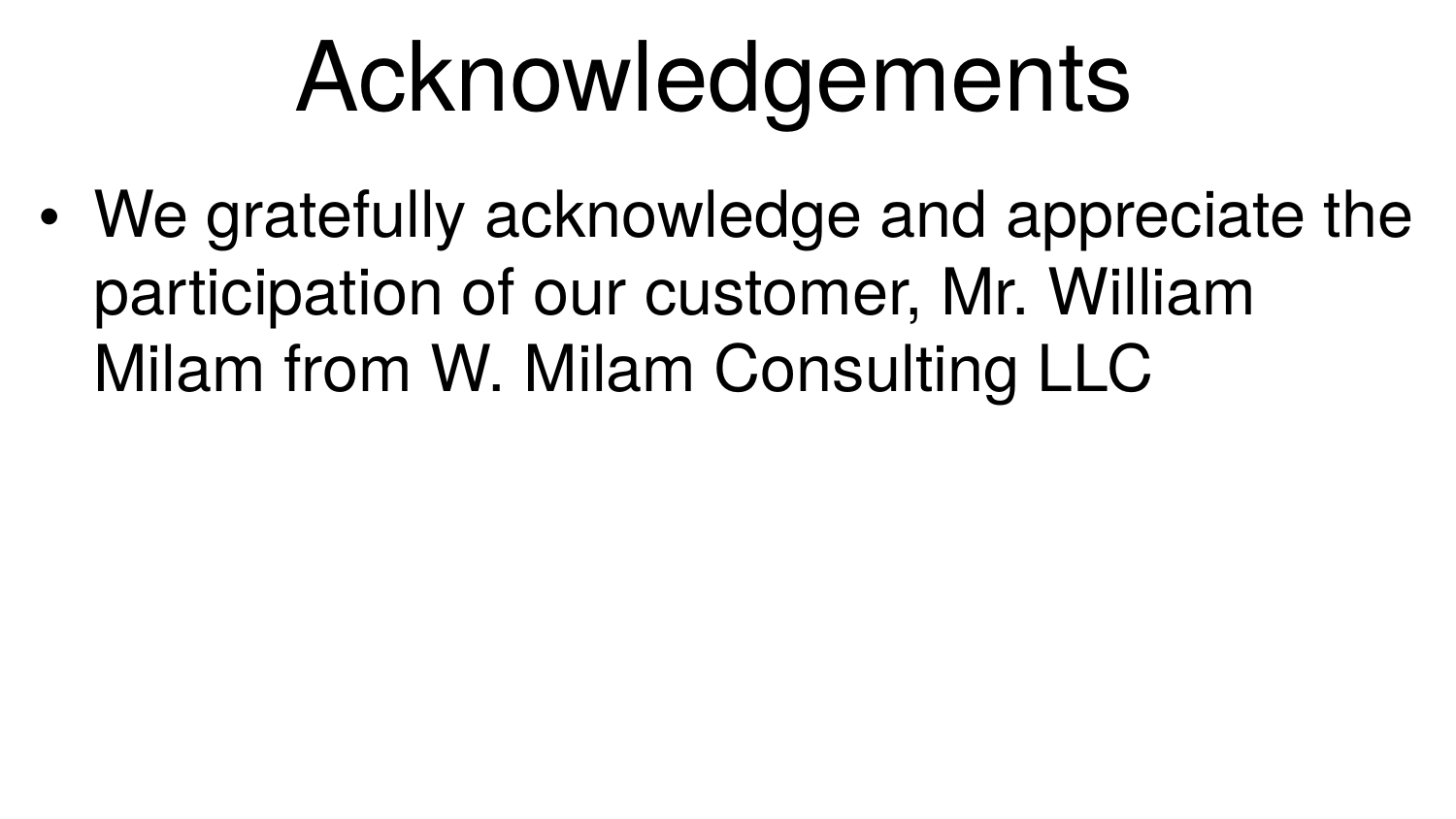

Acknowledgements
We gratefully acknowledge and appreciate the participation of our customer, Mr. William Milam from W. Milam Consulting LLC